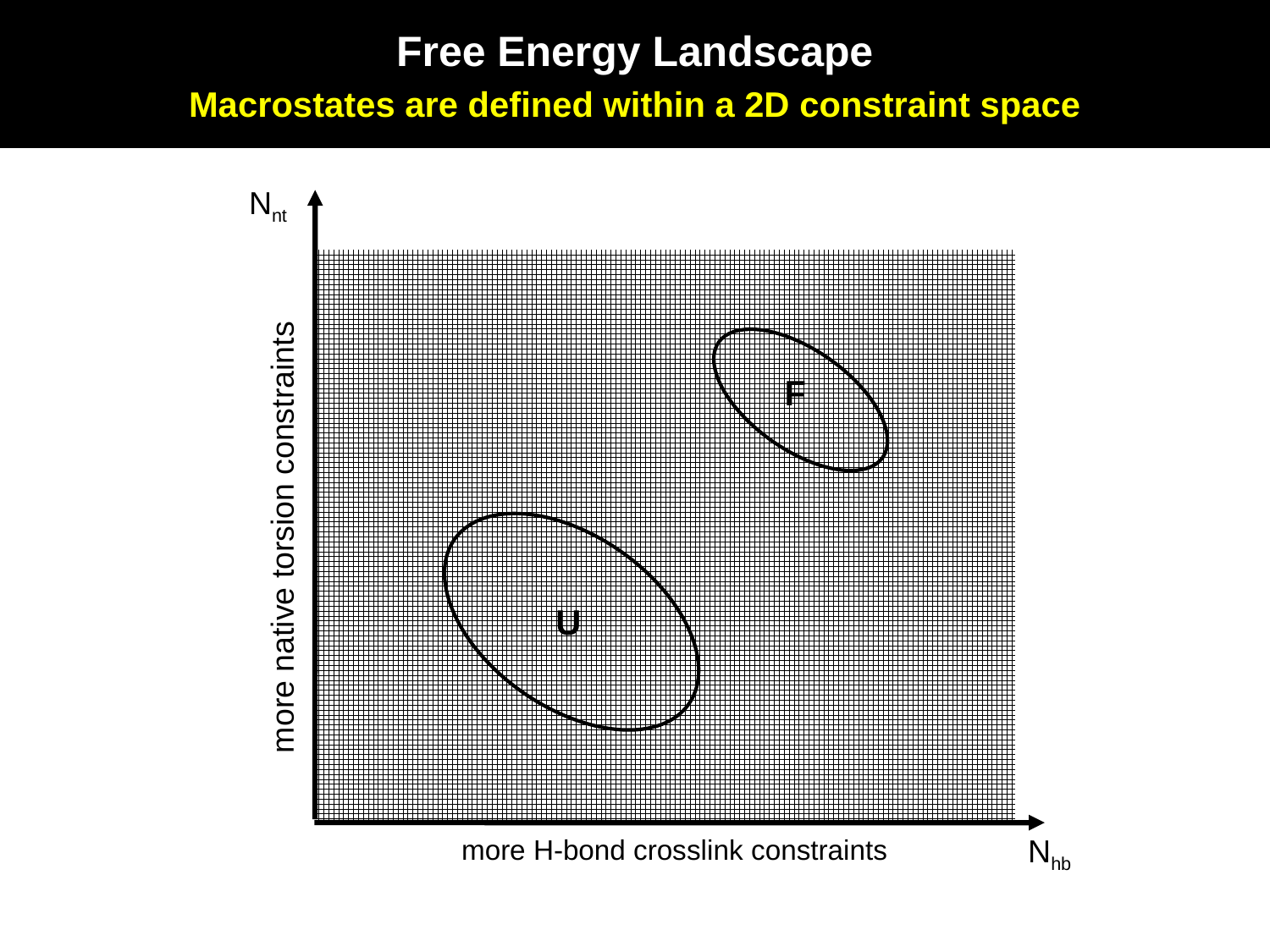

Free Energy Landscape
Macrostates are defined within a 2D constraint space
Nnt

F

more native torsion constraints

U
Nhb
more H-bond crosslink constraints